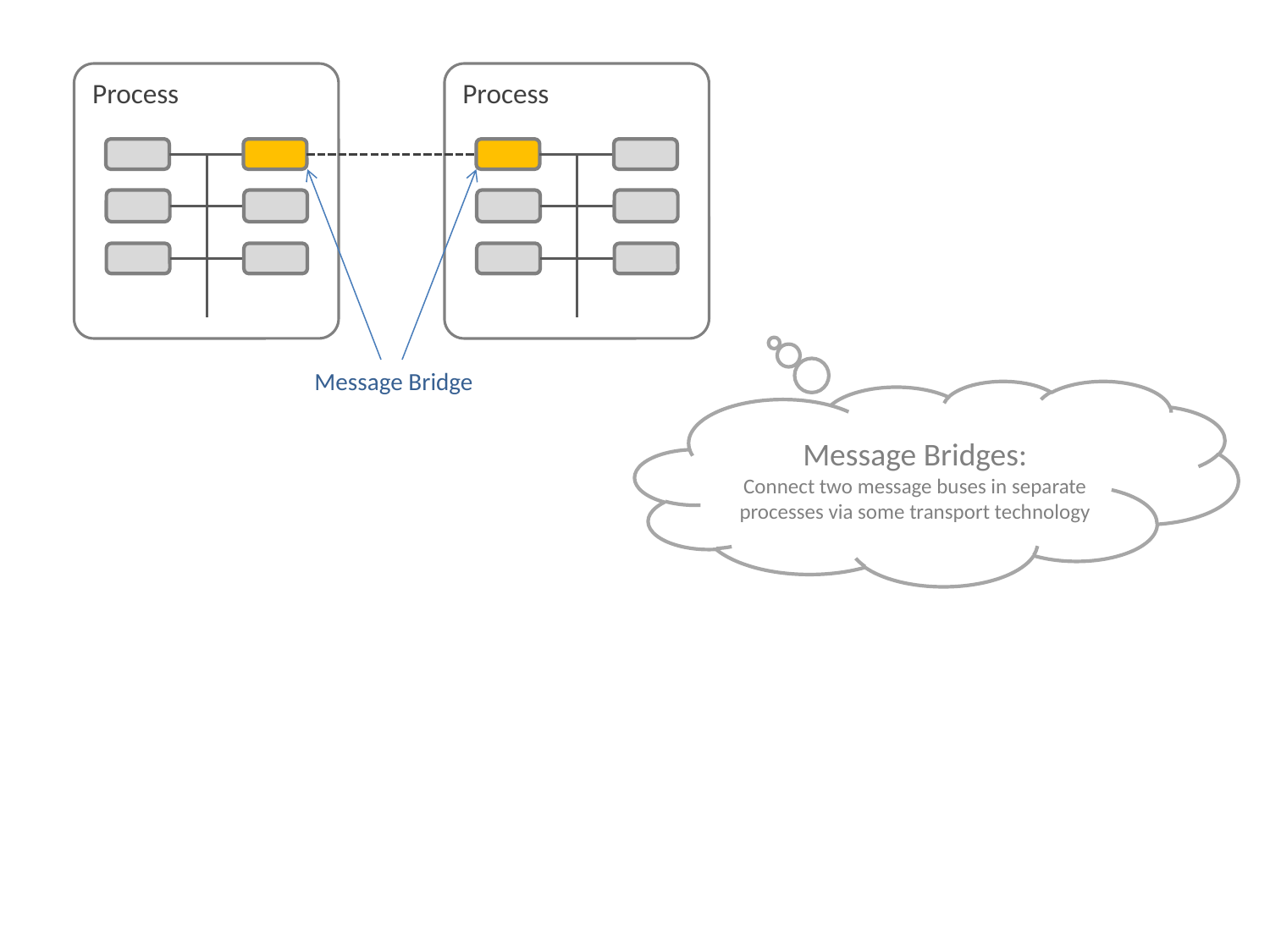

Process
Process

Message Bridge
Message Bridges:
Connect two message buses in separate processes via some transport technology